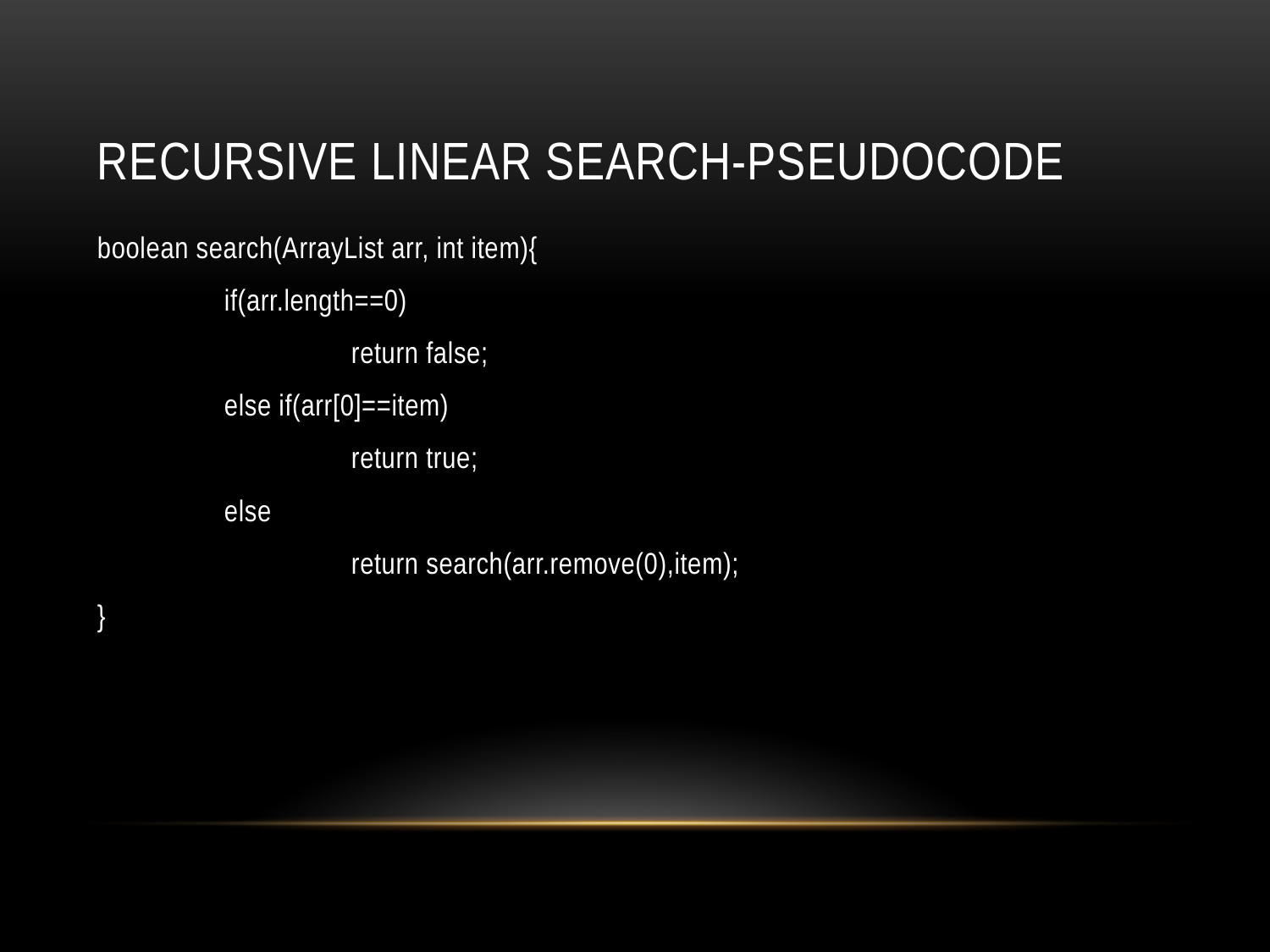

# Recursive linear search-pseudocode
boolean search(ArrayList arr, int item){
	if(arr.length==0)
		return false;
	else if(arr[0]==item)
		return true;
	else
		return search(arr.remove(0),item);
}